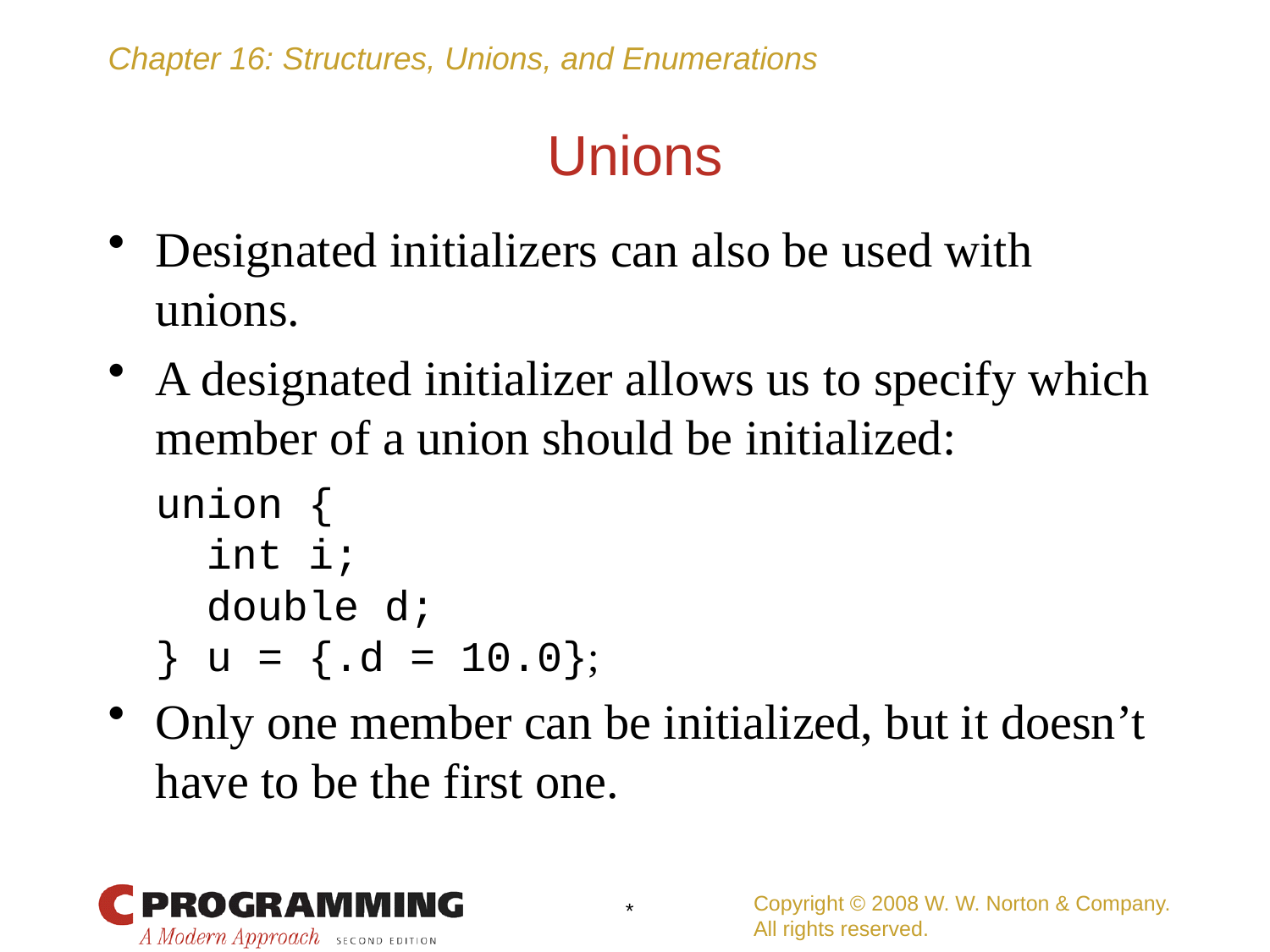

# Unions
Designated initializers can also be used with unions.
A designated initializer allows us to specify which member of a union should be initialized:
	union {
	  int i;
	  double d;
	} u = {.d = 10.0};
Only one member can be initialized, but it doesn’t have to be the first one.
Copyright © 2008 W. W. Norton & Company.
All rights reserved.
*